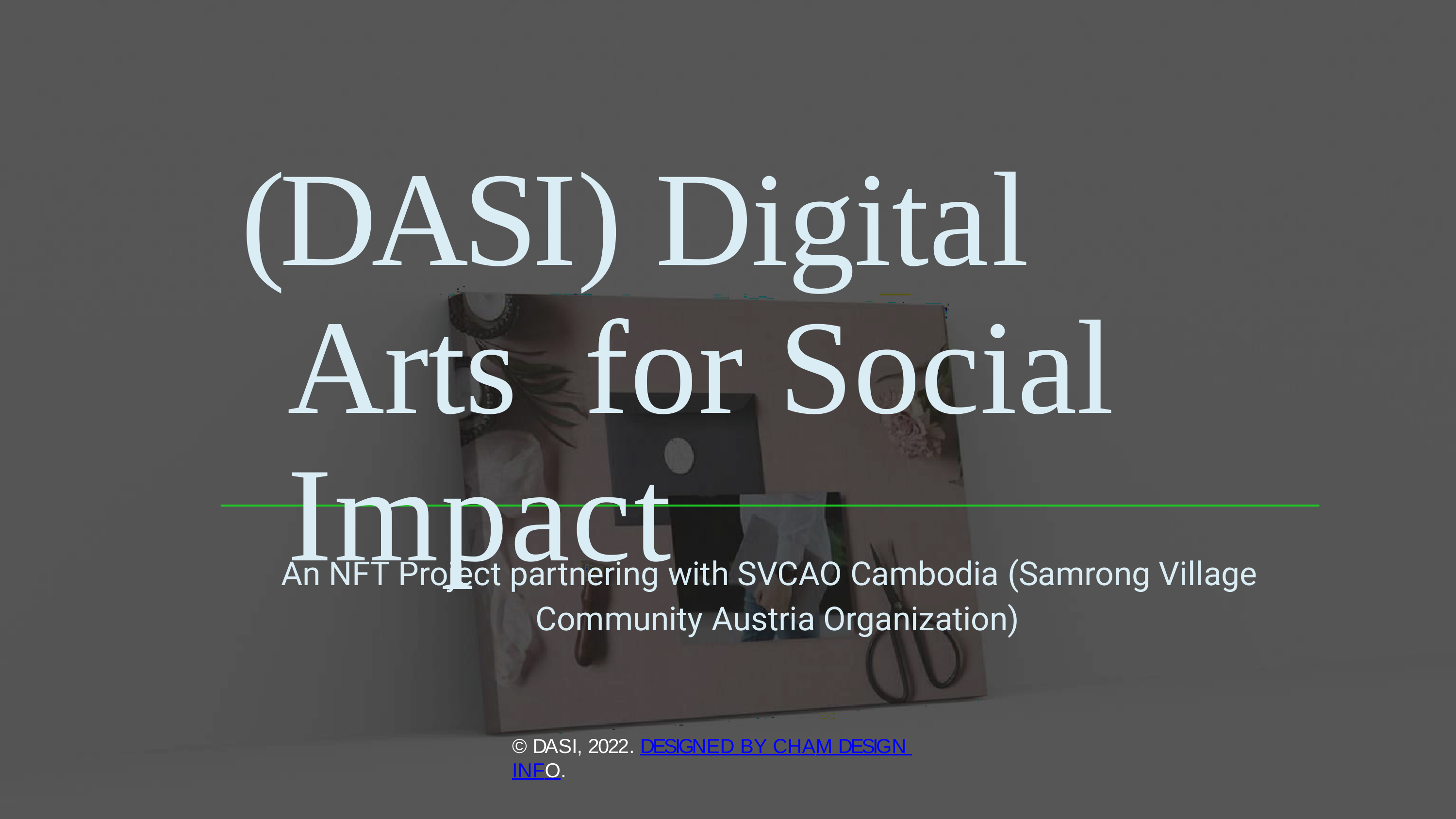

(DASI) Digital Arts  for Social Impact
An NFT Project partnering with SVCAO Cambodia (Samrong Village  Community Austria Organization)
© DASI, 2022. DESIGNED BY CHAM DESIGN INFO.